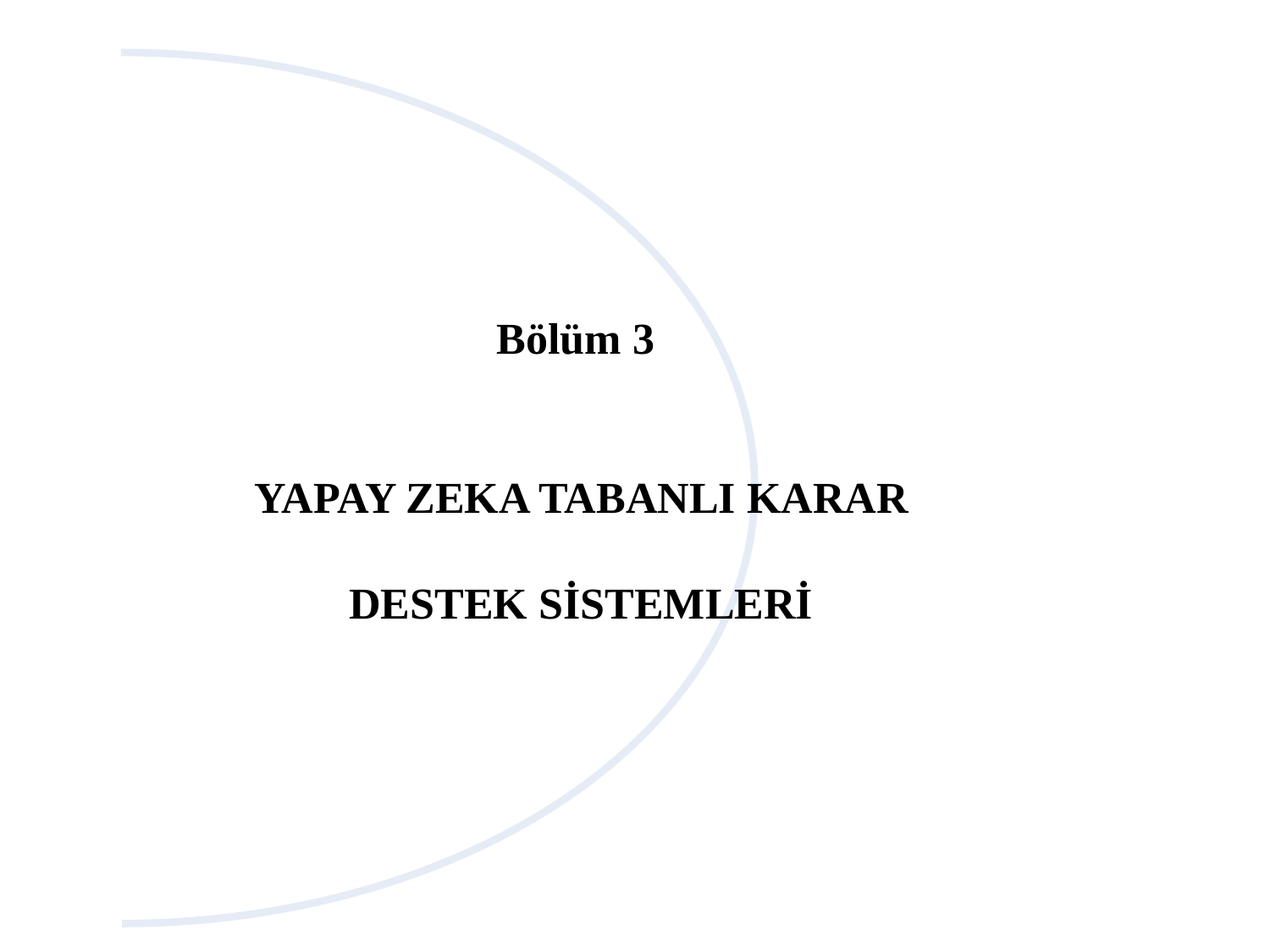

Bölüm 3

YAPAY ZEKA TABANLI KARAR DESTEK SİSTEMLERİ